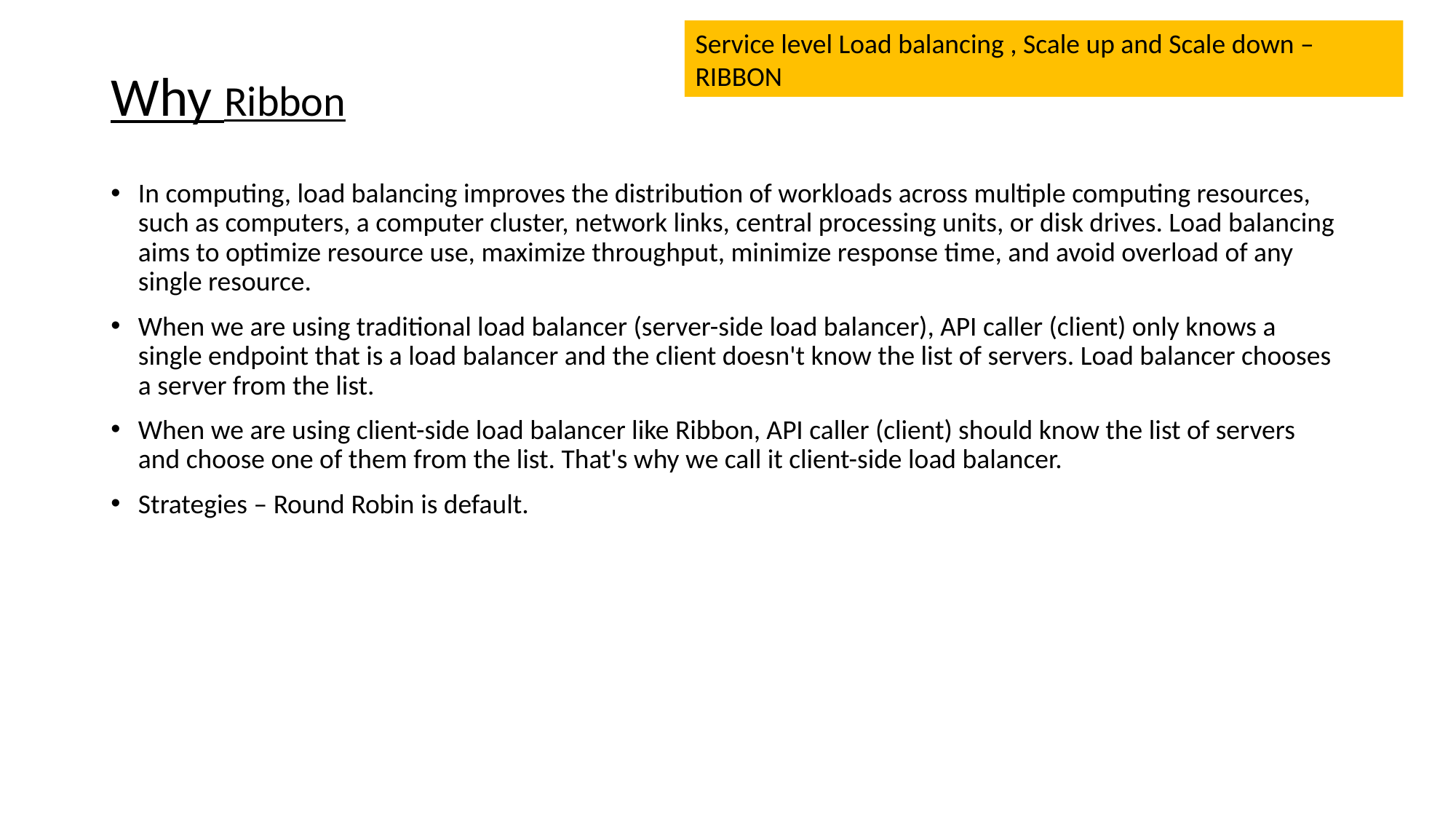

Service level Load balancing , Scale up and Scale down – RIBBON
# Why Ribbon
In computing, load balancing improves the distribution of workloads across multiple computing resources, such as computers, a computer cluster, network links, central processing units, or disk drives. Load balancing aims to optimize resource use, maximize throughput, minimize response time, and avoid overload of any single resource.
When we are using traditional load balancer (server-side load balancer), API caller (client) only knows a single endpoint that is a load balancer and the client doesn't know the list of servers. Load balancer chooses a server from the list.
When we are using client-side load balancer like Ribbon, API caller (client) should know the list of servers and choose one of them from the list. That's why we call it client-side load balancer.
Strategies – Round Robin is default.